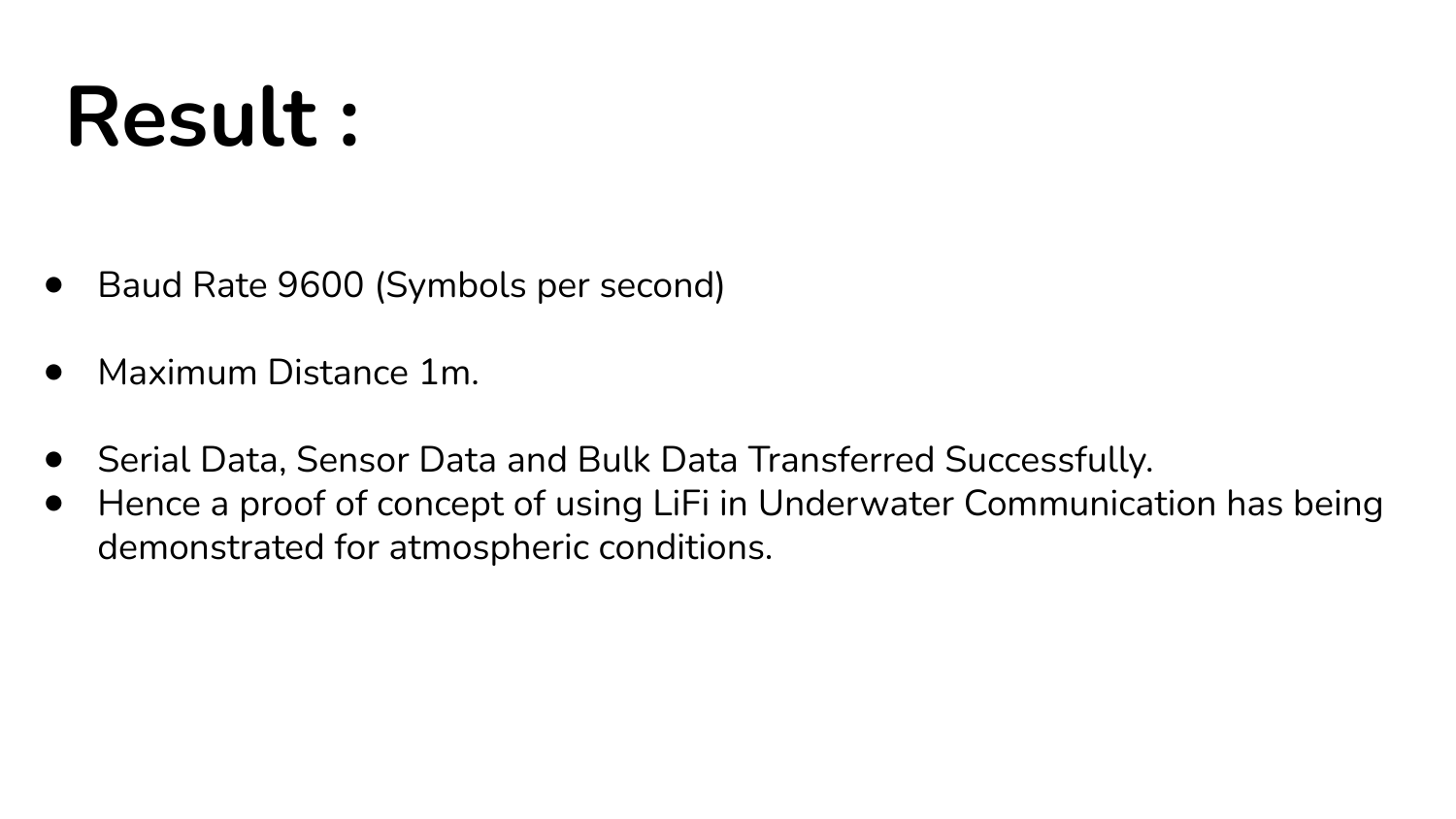

# Result :
Baud Rate 9600 (Symbols per second)
Maximum Distance 1m.
Serial Data, Sensor Data and Bulk Data Transferred Successfully.
Hence a proof of concept of using LiFi in Underwater Communication has being demonstrated for atmospheric conditions.